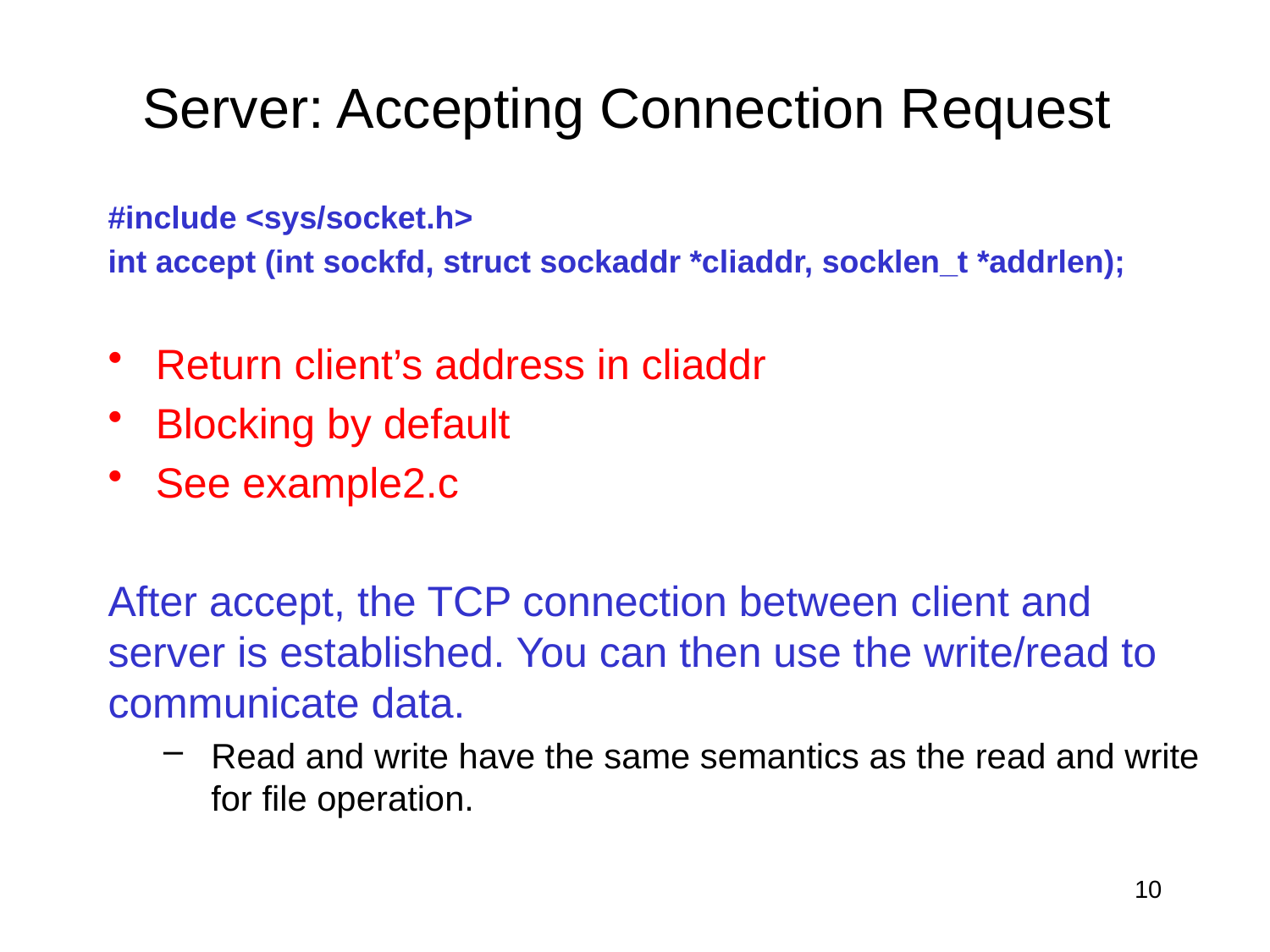

# Server: Accepting Connection Request
#include <sys/socket.h>
int accept (int sockfd, struct sockaddr *cliaddr, socklen_t *addrlen);

Return client’s address in cliaddr
Blocking by default
See example2.c

After accept, the TCP connection between client and server is established. You can then use the write/read to communicate data.
Read and write have the same semantics as the read and write for file operation.

10